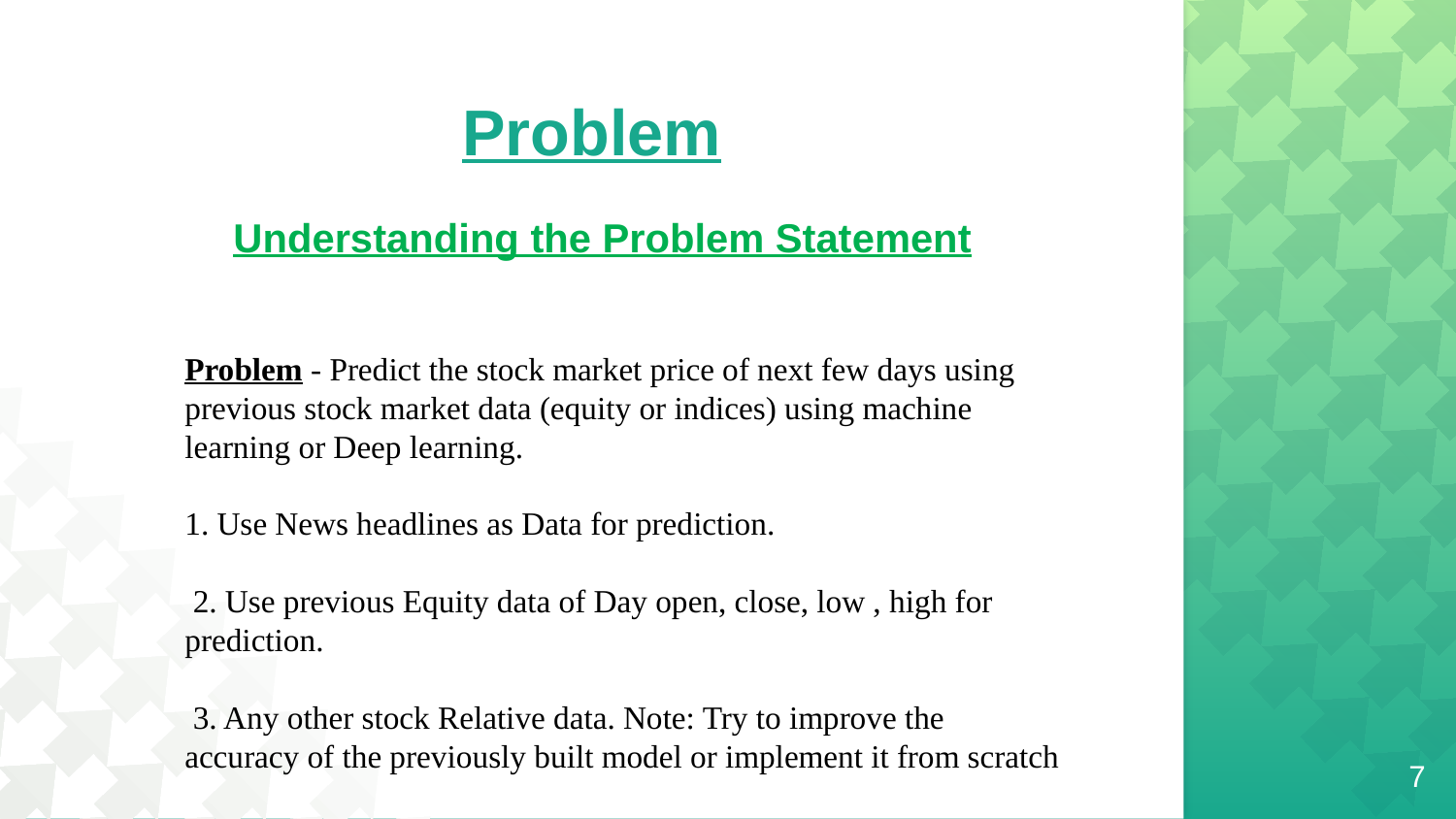

# Problem
Understanding the Problem Statement
Problem - Predict the stock market price of next few days using previous stock market data (equity or indices) using machine learning or Deep learning.

1. Use News headlines as Data for prediction.

 2. Use previous Equity data of Day open, close, low , high for prediction.

 3. Any other stock Relative data. Note: Try to improve the accuracy of the previously built model or implement it from scratch
7